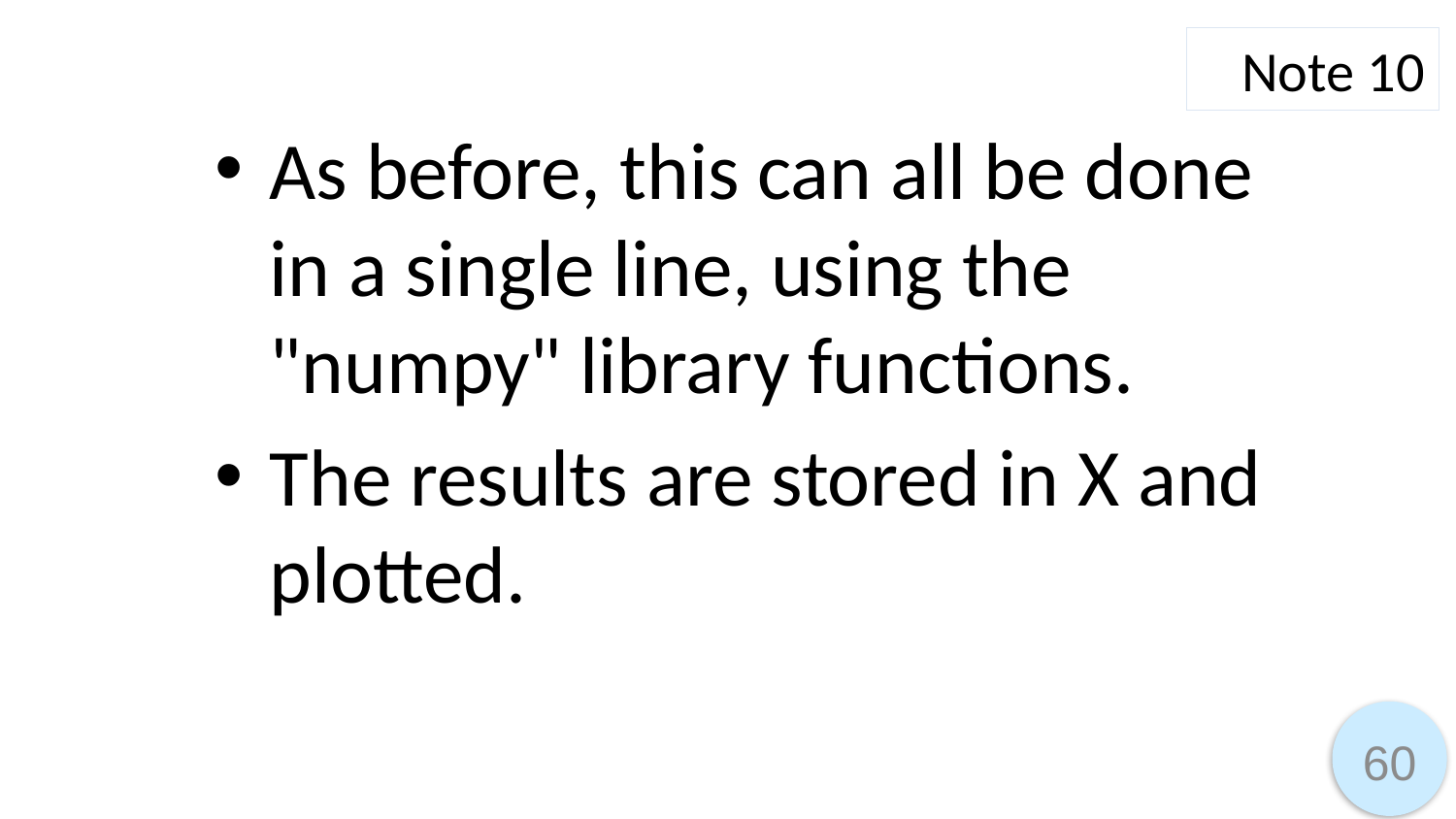

Note 10
As before, this can all be done in a single line, using the "numpy" library functions.
The results are stored in X and plotted.
60